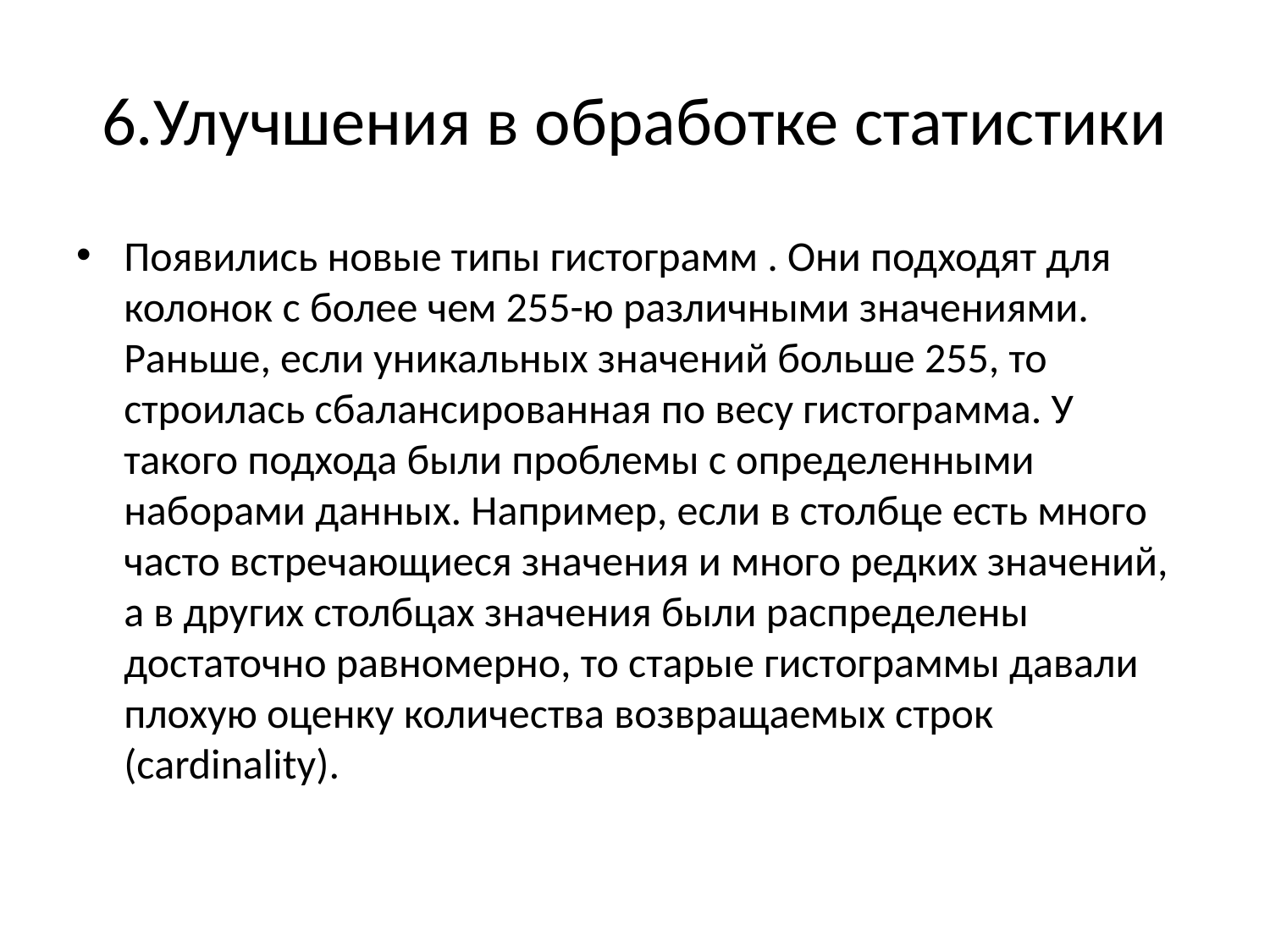

# 6.Улучшения в обработке статистики
Появились новые типы гистограмм . Они подходят для колонок с более чем 255-ю различными значениями. Раньше, если уникальных значений больше 255, то строилась сбалансированная по весу гистограмма. У такого подхода были проблемы с определенными наборами данных. Например, если в столбце есть много часто встречающиеся значения и много редких значений, а в других столбцах значения были распределены достаточно равномерно, то старые гистограммы давали плохую оценку количества возвращаемых строк (cardinality).